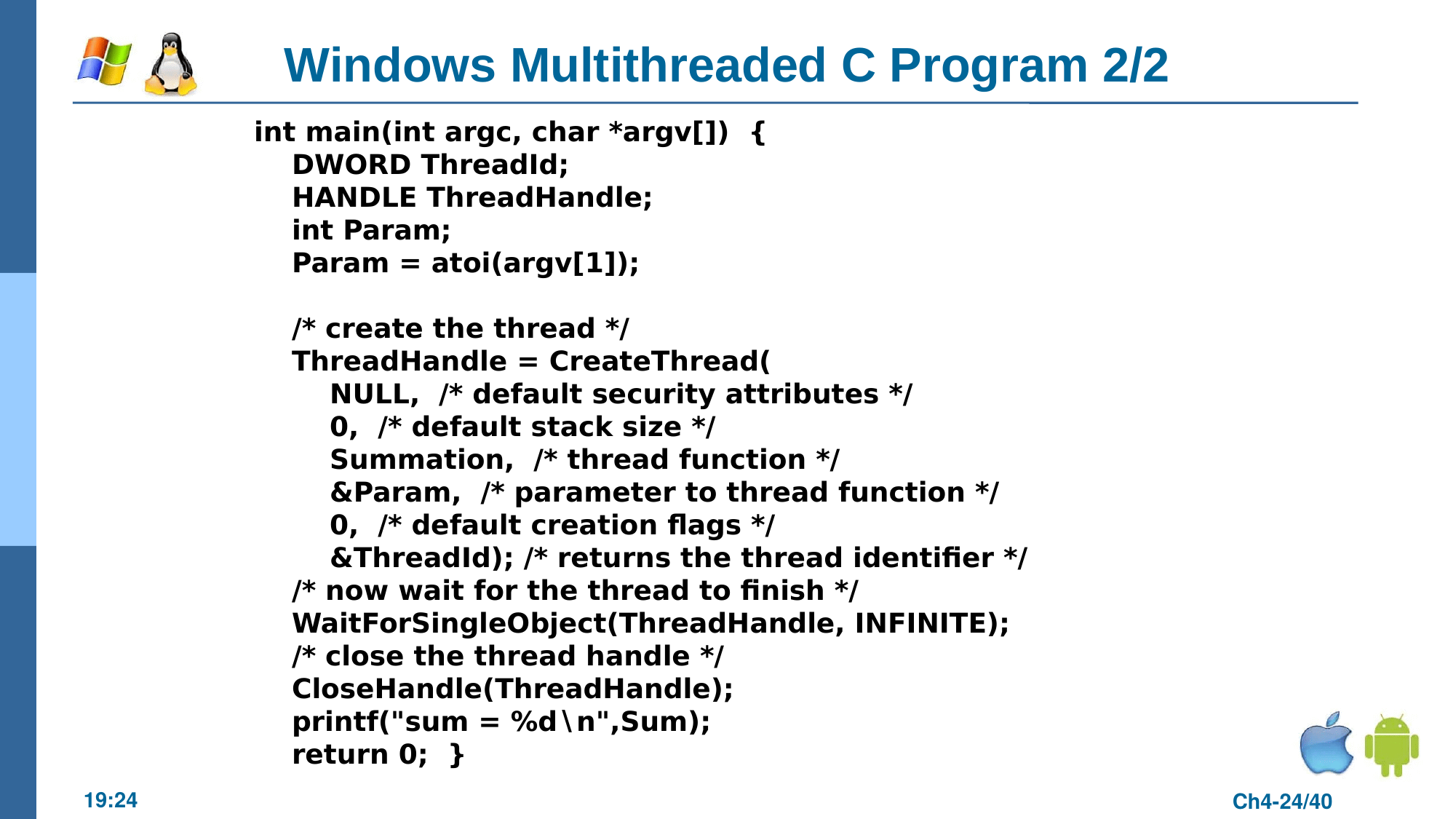

# Windows Multithreaded C Program 2/2
int main(int argc, char *argv[])  {
    DWORD ThreadId;
    HANDLE ThreadHandle;
    int Param;
    Param = atoi(argv[1]);

    /* create the thread */
    ThreadHandle = CreateThread(
        NULL,  /* default security attributes */
        0,  /* default stack size */
        Summation,  /* thread function */
        &Param,  /* parameter to thread function */
        0,  /* default creation flags */
        &ThreadId); /* returns the thread identifier */
    /* now wait for the thread to finish */
    WaitForSingleObject(ThreadHandle, INFINITE);
    /* close the thread handle */
    CloseHandle(ThreadHandle);
    printf("sum = %d∖n",Sum);
    return 0;  }